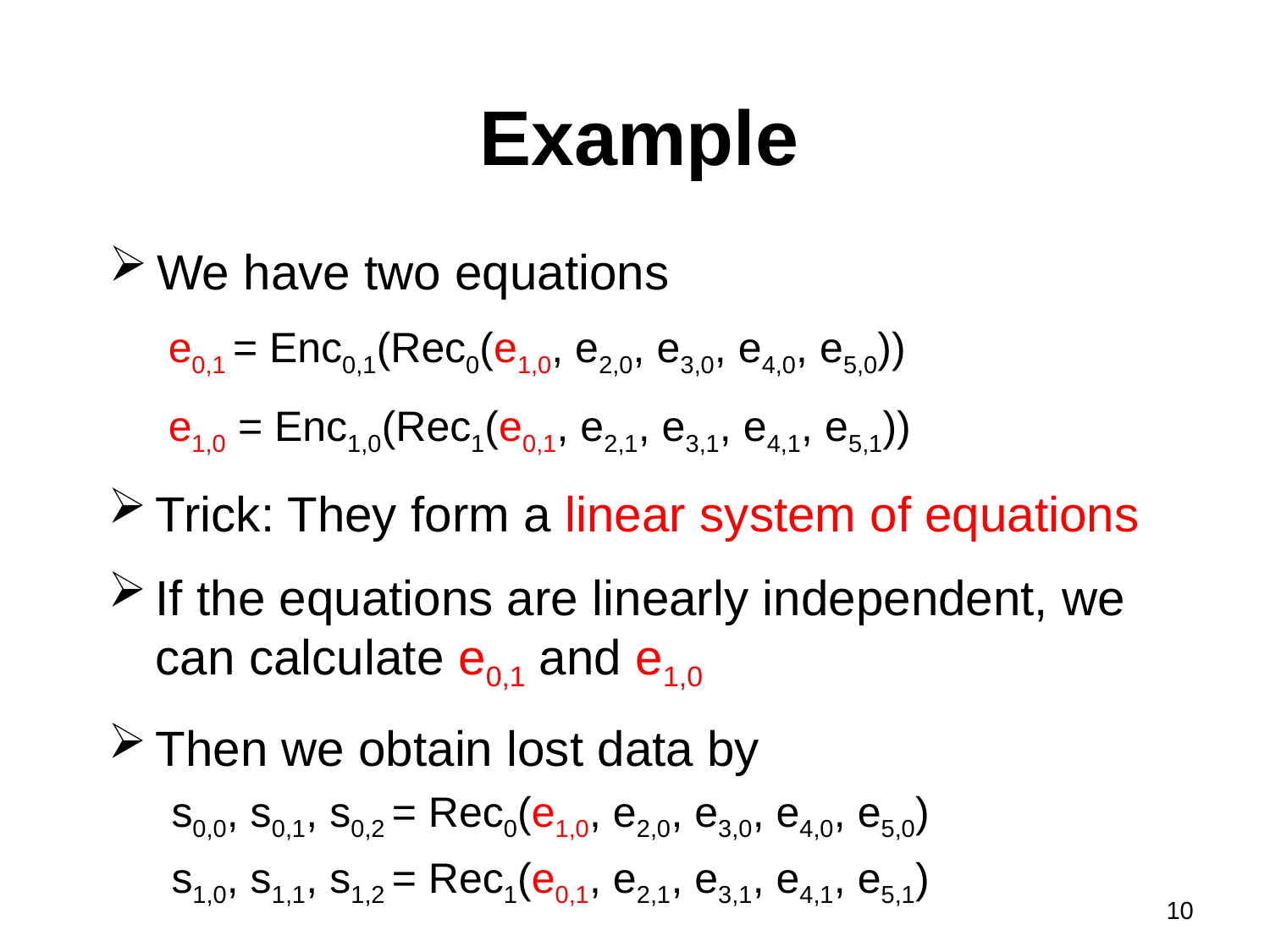

# Example
We have two equations
     e0,1 = Enc0,1(Rec0(e1,0, e2,0, e3,0, e4,0, e5,0))
     e1,0 = Enc1,0(Rec1(e0,1, e2,1, e3,1, e4,1, e5,1))

Trick: They form a linear system of equations
If the equations are linearly independent, we can calculate e0,1 and e1,0
Then we obtain lost data by
s0,0, s0,1, s0,2 = Rec0(e1,0, e2,0, e3,0, e4,0, e5,0)
s1,0, s1,1, s1,2 = Rec1(e0,1, e2,1, e3,1, e4,1, e5,1)

10